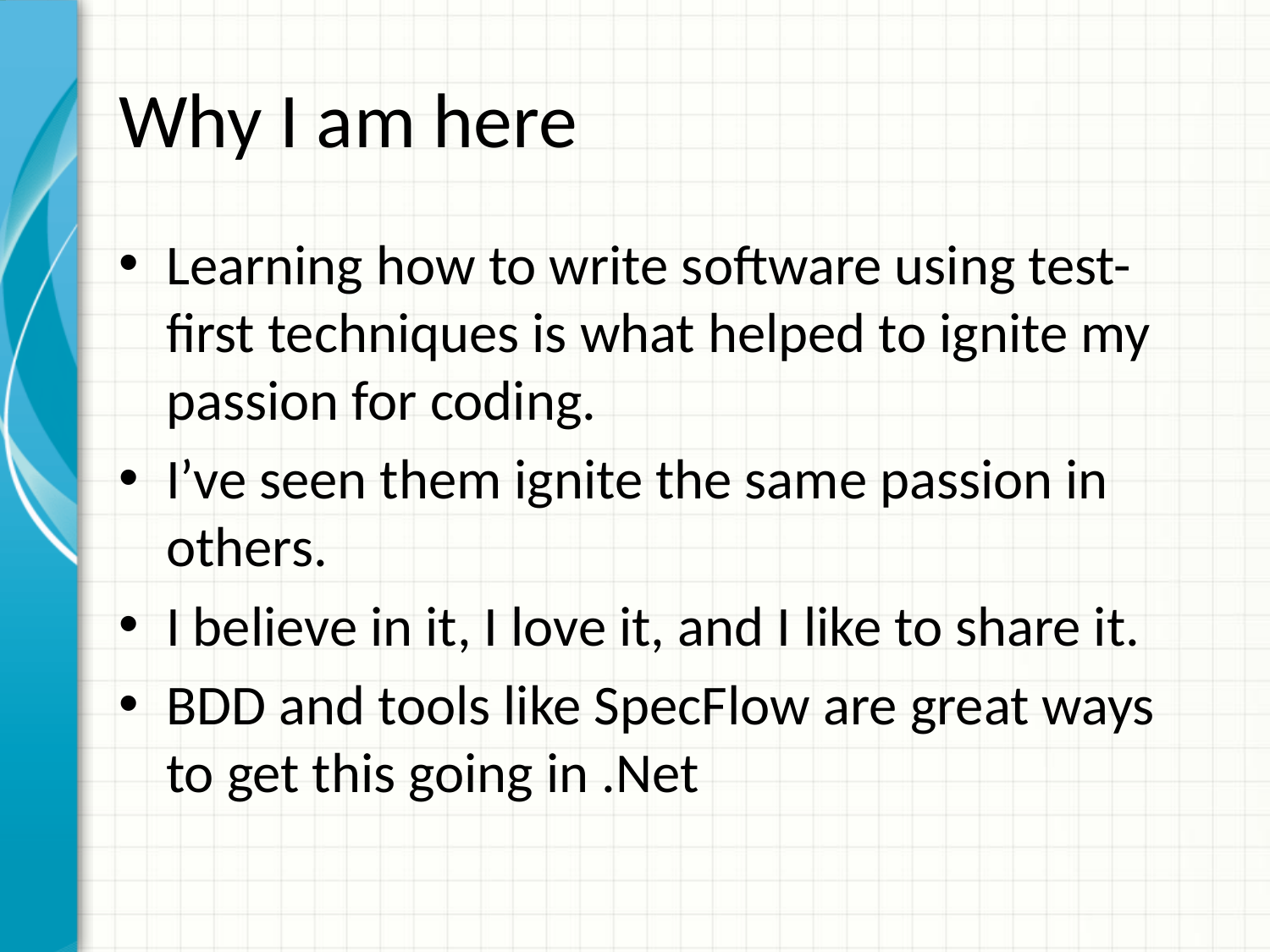

# Why I am here
Learning how to write software using test-first techniques is what helped to ignite my passion for coding.
I’ve seen them ignite the same passion in others.
I believe in it, I love it, and I like to share it.
BDD and tools like SpecFlow are great ways to get this going in .Net